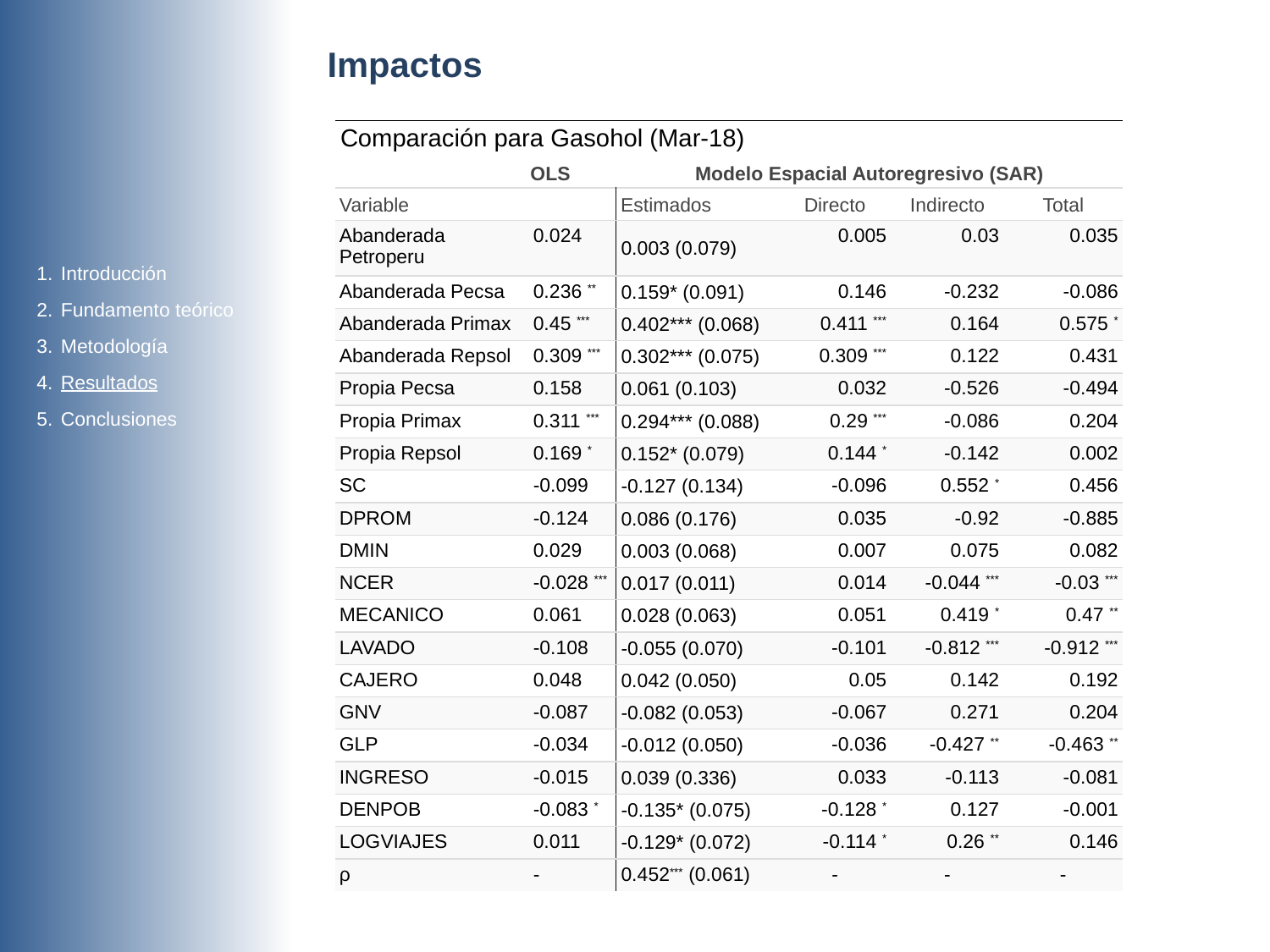

Impactos
| Comparación para Gasohol (Mar-18) |  |  |  |  |  |
| --- | --- | --- | --- | --- | --- |
|  | OLS | Modelo Espacial Autoregresivo (SAR) |  |  |  |
| Variable |  | Estimados | Directo | Indirecto | Total |
| Abanderada Petroperu | 0.024 | 0.003 (0.079) | 0.005 | 0.03 | 0.035 |
| Abanderada Pecsa | 0.236 \*\* | 0.159\* (0.091) | 0.146 | -0.232 | -0.086 |
| Abanderada Primax | 0.45 \*\*\* | 0.402\*\*\* (0.068) | 0.411 \*\*\* | 0.164 | 0.575 \* |
| Abanderada Repsol | 0.309 \*\*\* | 0.302\*\*\* (0.075) | 0.309 \*\*\* | 0.122 | 0.431 |
| Propia Pecsa | 0.158 | 0.061 (0.103) | 0.032 | -0.526 | -0.494 |
| Propia Primax | 0.311 \*\*\* | 0.294\*\*\* (0.088) | 0.29 \*\*\* | -0.086 | 0.204 |
| Propia Repsol | 0.169 \* | 0.152\* (0.079) | 0.144 \* | -0.142 | 0.002 |
| SC | -0.099 | -0.127 (0.134) | -0.096 | 0.552 \* | 0.456 |
| DPROM | -0.124 | 0.086 (0.176) | 0.035 | -0.92 | -0.885 |
| DMIN | 0.029 | 0.003 (0.068) | 0.007 | 0.075 | 0.082 |
| NCER | -0.028 \*\*\* | 0.017 (0.011) | 0.014 | -0.044 \*\*\* | -0.03 \*\*\* |
| MECANICO | 0.061 | 0.028 (0.063) | 0.051 | 0.419 \* | 0.47 \*\* |
| LAVADO | -0.108 | -0.055 (0.070) | -0.101 | -0.812 \*\*\* | -0.912 \*\*\* |
| CAJERO | 0.048 | 0.042 (0.050) | 0.05 | 0.142 | 0.192 |
| GNV | -0.087 | -0.082 (0.053) | -0.067 | 0.271 | 0.204 |
| GLP | -0.034 | -0.012 (0.050) | -0.036 | -0.427 \*\* | -0.463 \*\* |
| INGRESO | -0.015 | 0.039 (0.336) | 0.033 | -0.113 | -0.081 |
| DENPOB | -0.083 \* | -0.135\* (0.075) | -0.128 \* | 0.127 | -0.001 |
| LOGVIAJES | 0.011 | -0.129\* (0.072) | -0.114 \* | 0.26 \*\* | 0.146 |
| ρ | - | 0.452\*\*\* (0.061) | - | - | - |
Introducción
Fundamento teórico
Metodología
Resultados
Conclusiones